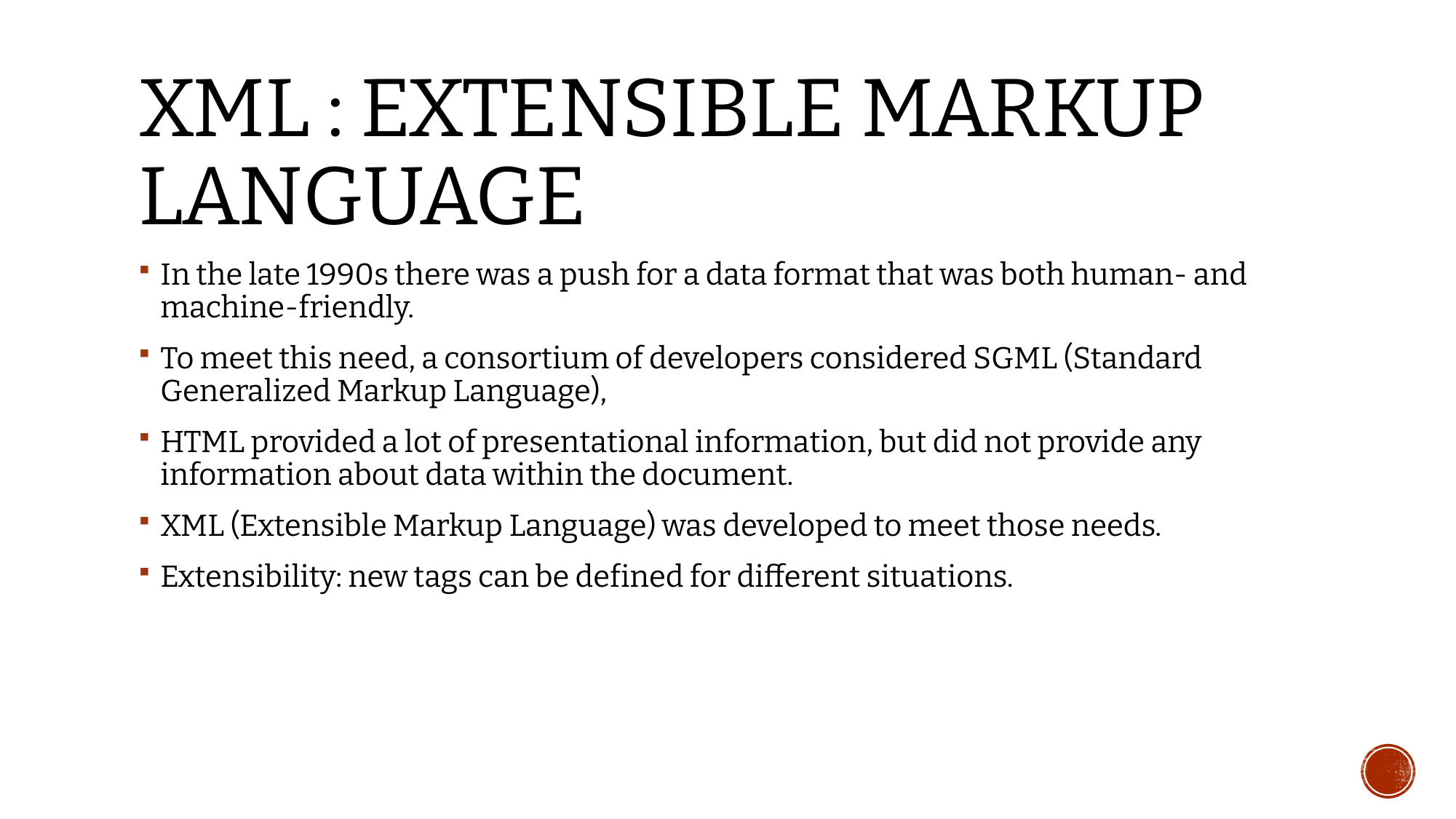

# XML : Extensible markup language
In the late 1990s there was a push for a data format that was both human- and machine-friendly.
To meet this need, a consortium of developers considered SGML (Standard Generalized Markup Language),
HTML provided a lot of presentational information, but did not provide any information about data within the document.
XML (Extensible Markup Language) was developed to meet those needs.
Extensibility: new tags can be defined for different situations.